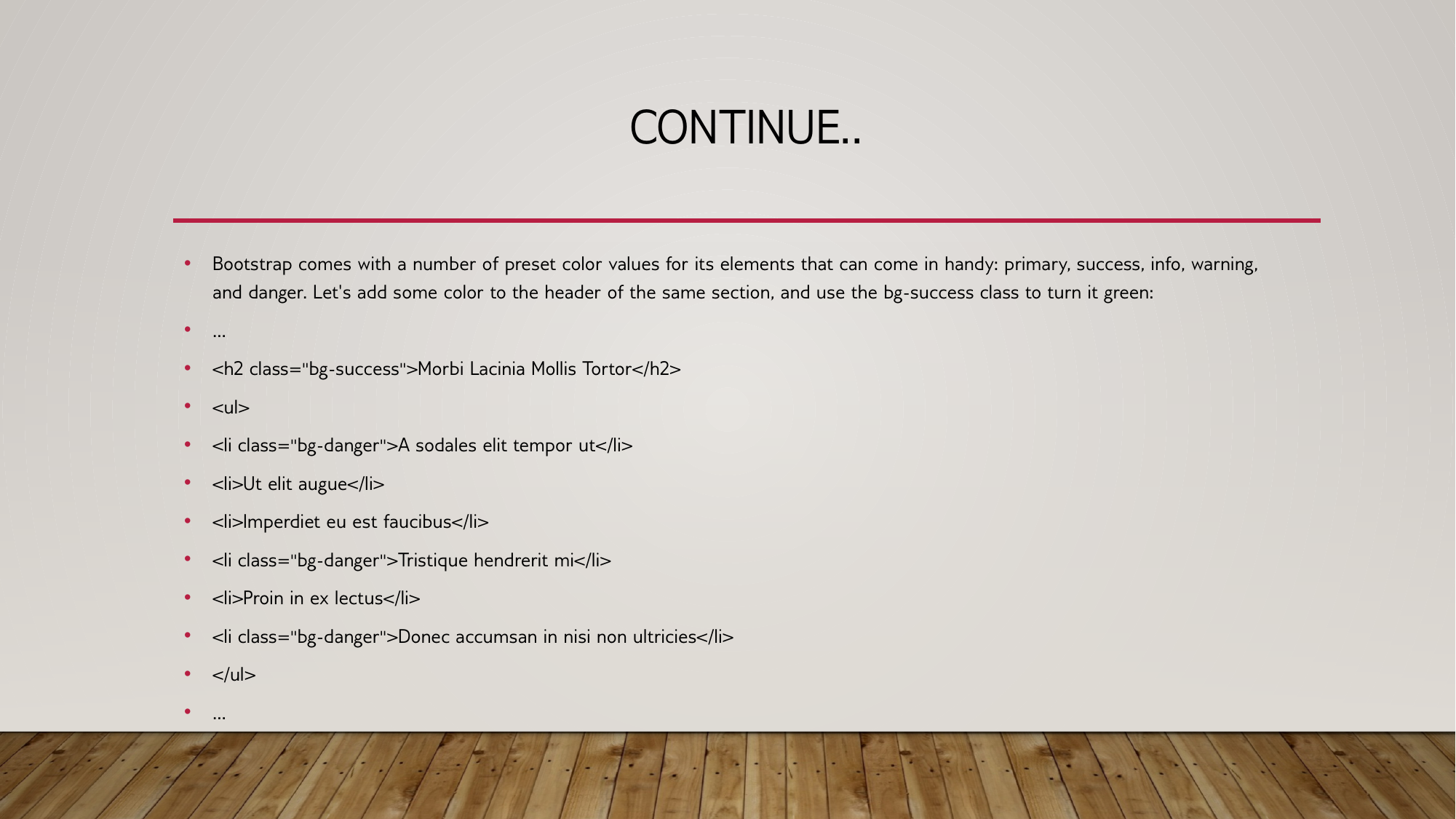

# Continue..
Bootstrap comes with a number of preset color values for its elements that can come in handy: primary, success, info, warning, and danger. Let's add some color to the header of the same section, and use the bg-success class to turn it green:
...
<h2 class="bg-success">Morbi Lacinia Mollis Tortor</h2>
<ul>
<li class="bg-danger">A sodales elit tempor ut</li>
<li>Ut elit augue</li>
<li>Imperdiet eu est faucibus</li>
<li class="bg-danger">Tristique hendrerit mi</li>
<li>Proin in ex lectus</li>
<li class="bg-danger">Donec accumsan in nisi non ultricies</li>
</ul>
...